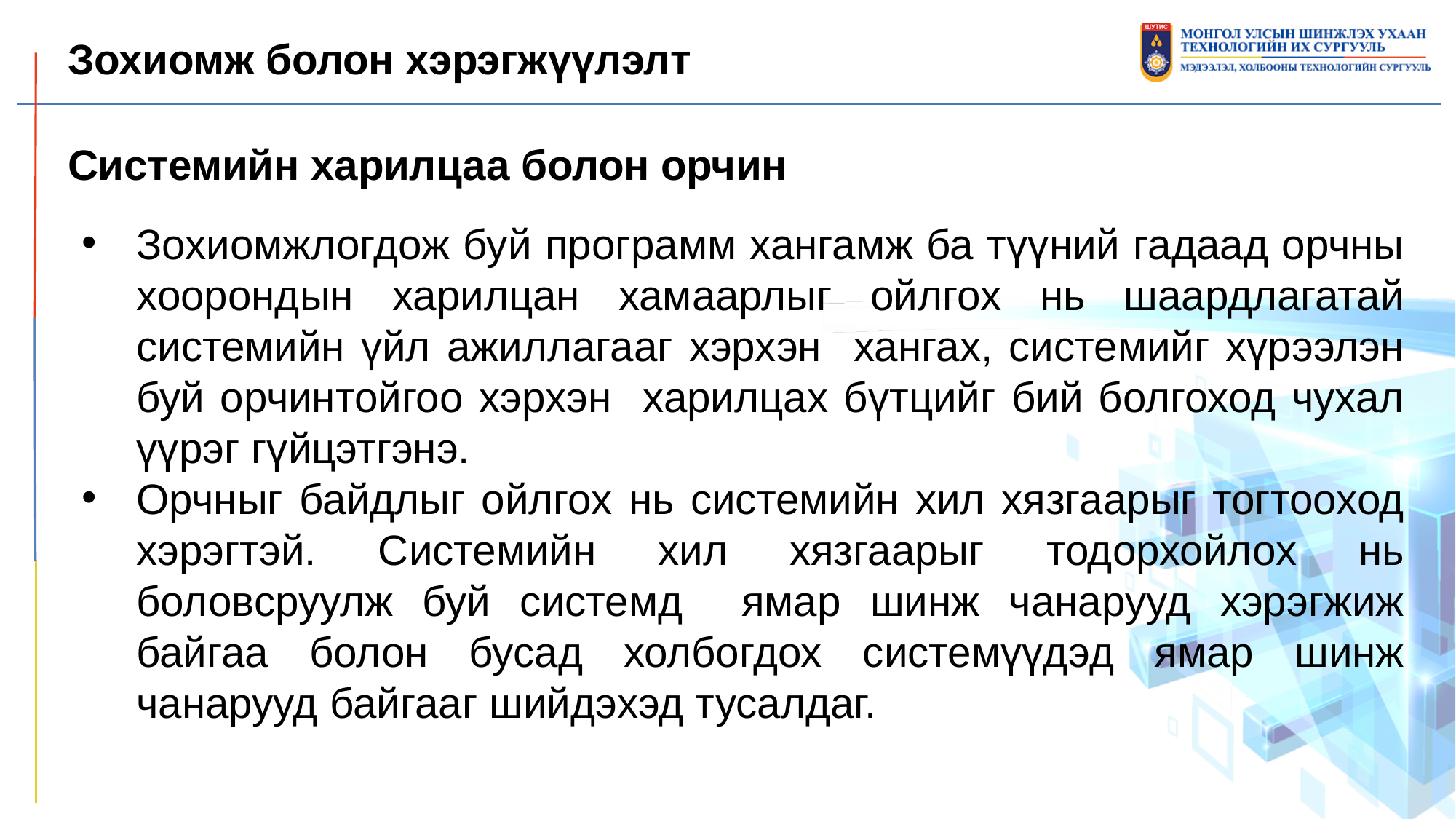

Зохиомж болон хэрэгжүүлэлт
Системийн харилцаа болон орчин
Зохиомжлогдож буй программ хангамж ба түүний гадаад орчны хоорондын харилцан хамаарлыг ойлгох нь шаардлагатай системийн үйл ажиллагааг хэрхэн  хангах, системийг хүрээлэн буй орчинтойгоо хэрхэн  харилцах бүтцийг бий болгоход чухал үүрэг гүйцэтгэнэ.
Орчныг байдлыг ойлгох нь системийн хил хязгаарыг тогтооход хэрэгтэй. Системийн хил хязгаарыг тодорхойлох нь боловсруулж буй системд  ямар шинж чанарууд хэрэгжиж байгаа болон бусад холбогдох системүүдэд ямар шинж чанарууд байгааг шийдэхэд тусалдаг.